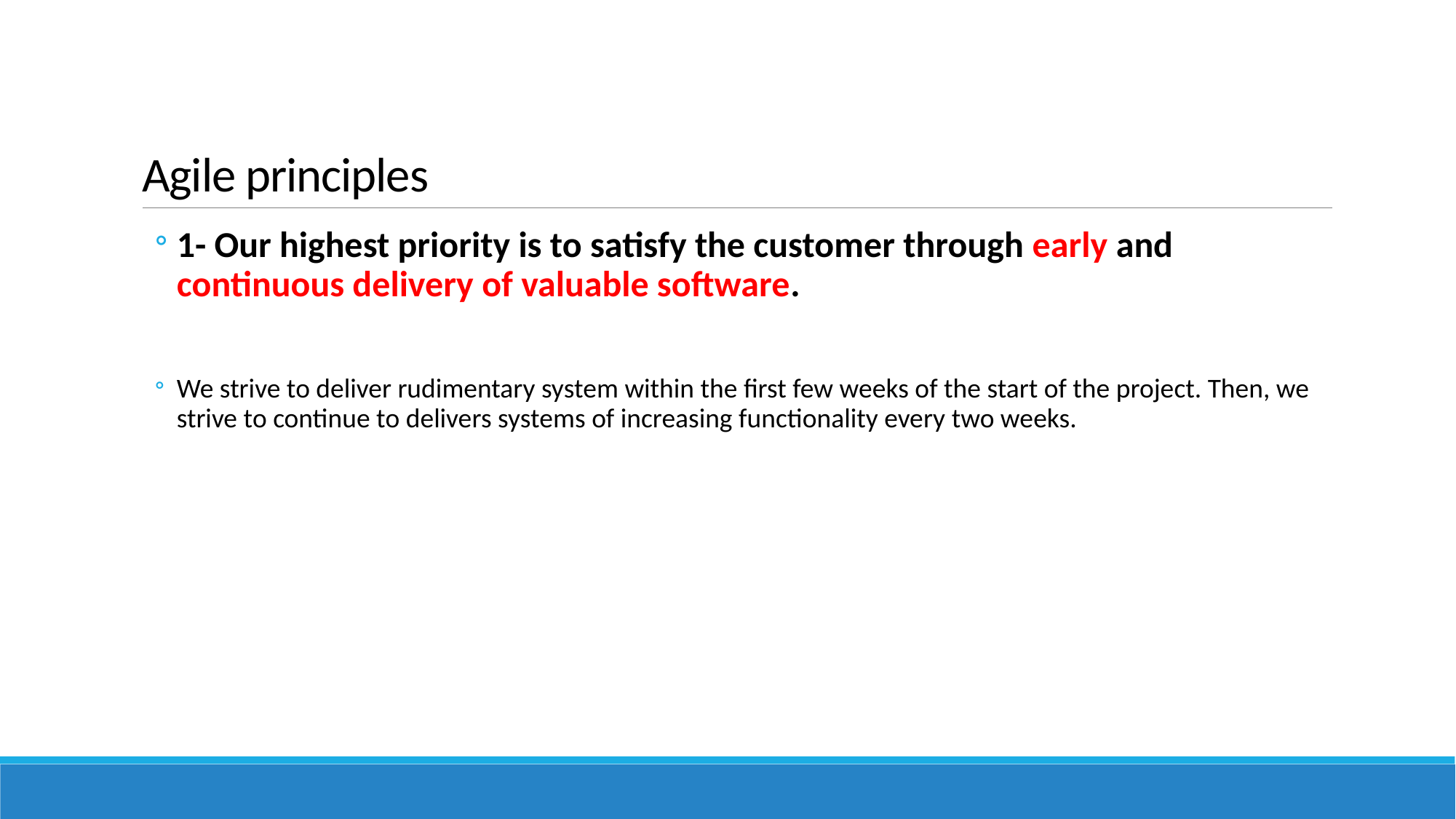

# Agile principles
1- Our highest priority is to satisfy the customer through early and continuous delivery of valuable software.

We strive to deliver rudimentary system within the first few weeks of the start of the project. Then, we strive to continue to delivers systems of increasing functionality every two weeks.